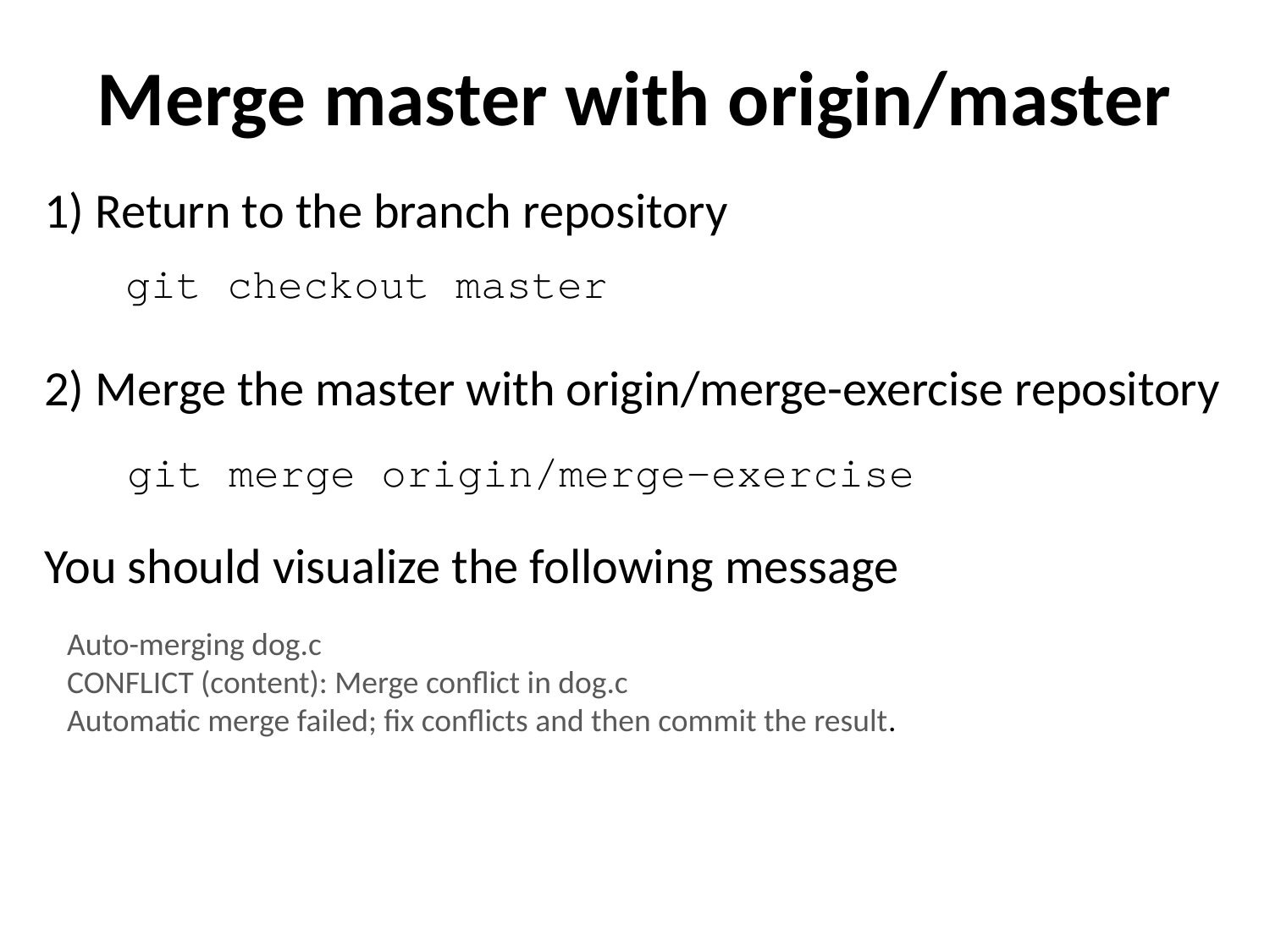

Merge master with origin/master
1) Return to the branch repository

2) Merge the master with origin/merge-exercise repository

You should visualize the following message

git checkout master
git merge origin/merge-exercise
Auto-merging dog.c
CONFLICT (content): Merge conflict in dog.c
Automatic merge failed; fix conflicts and then commit the result.